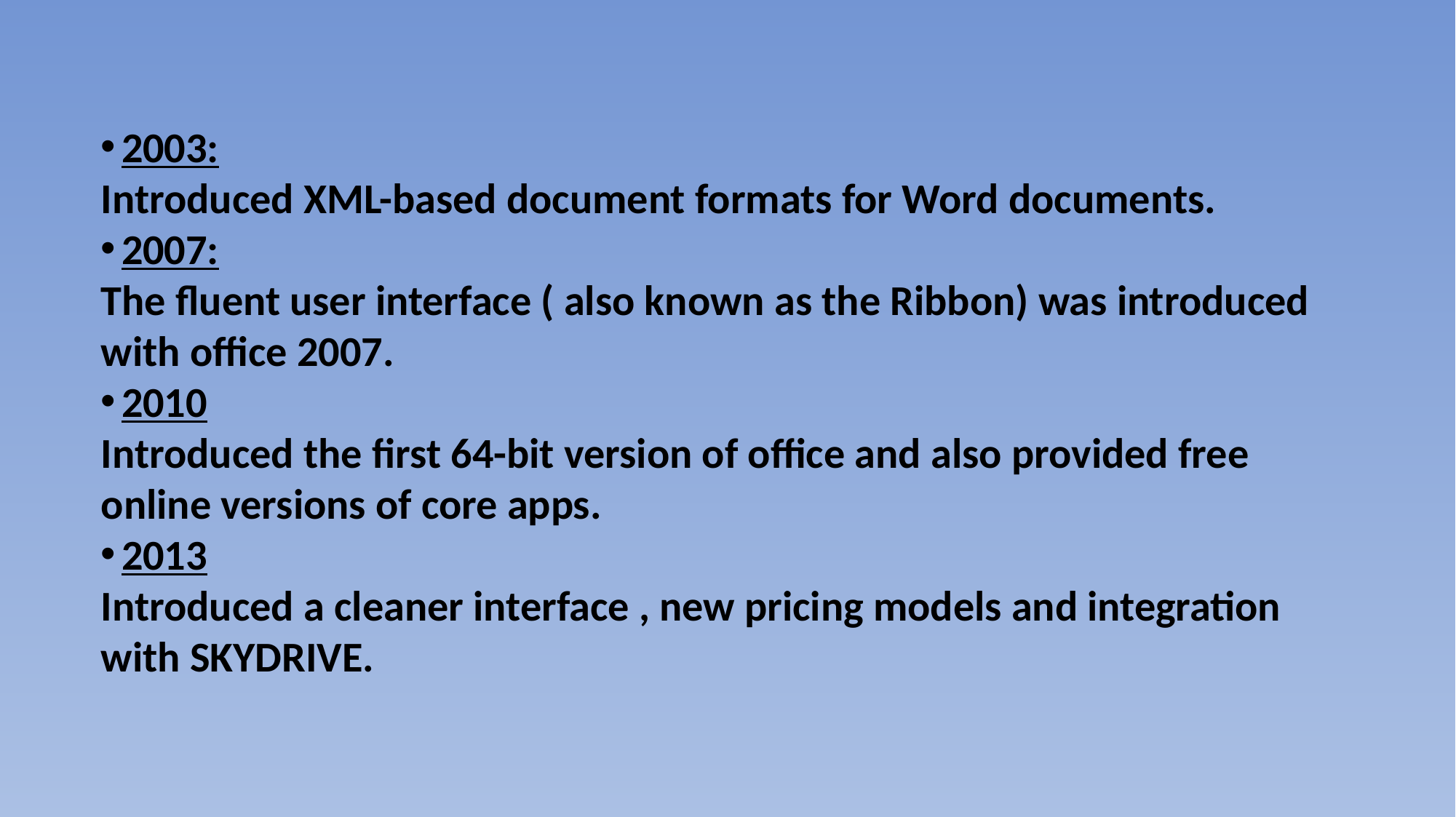

2003:
Introduced XML-based document formats for Word documents.
2007:
The fluent user interface ( also known as the Ribbon) was introduced with office 2007.
2010
Introduced the first 64-bit version of office and also provided free online versions of core apps.
2013
Introduced a cleaner interface , new pricing models and integration with SKYDRIVE.